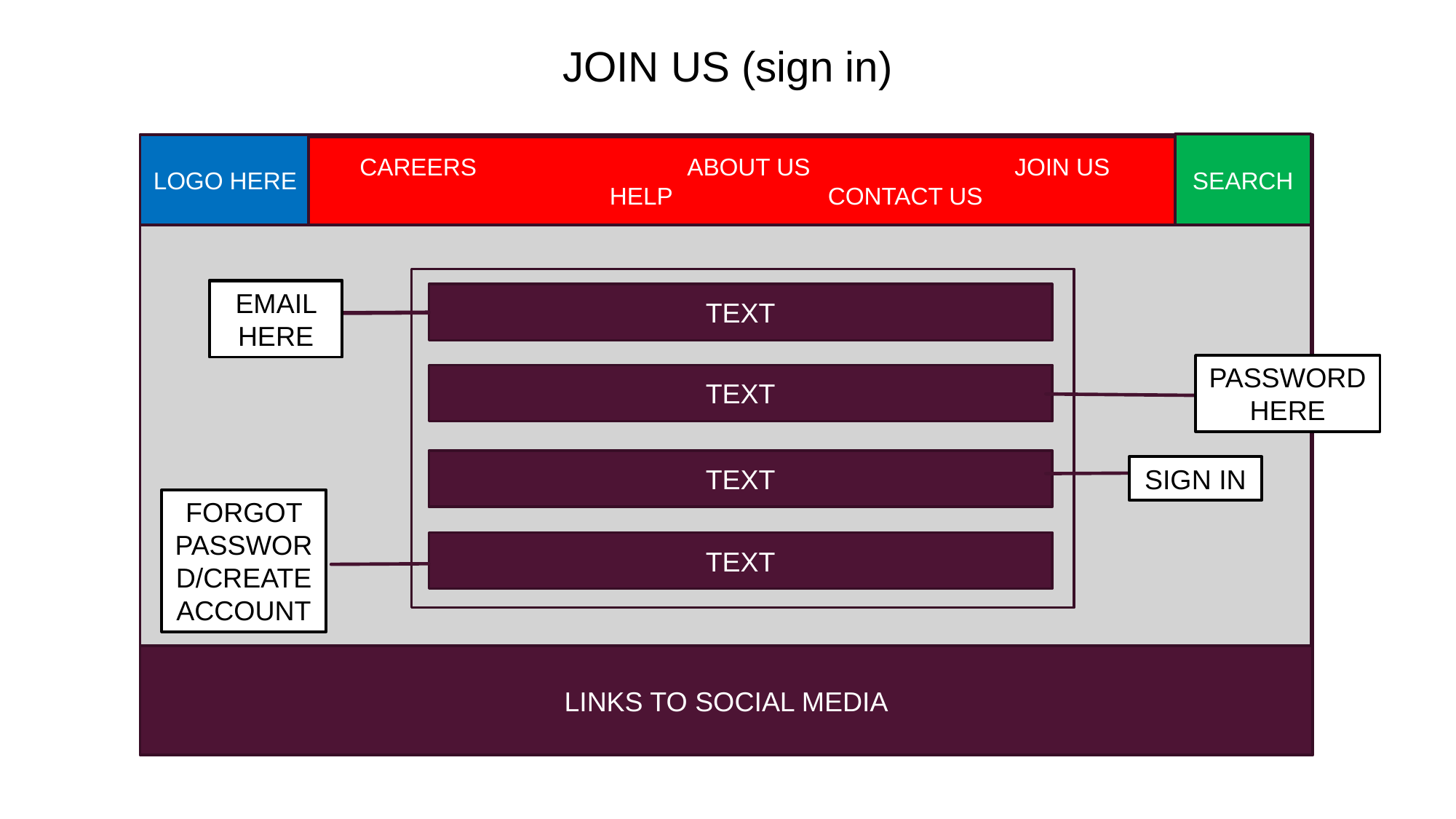

JOIN US (sign in)
SEARCH

LOGO HERE
CAREERS		ABOUT US		JOIN US		HELP		CONTACT US

EMAIL HERE
EMAIL HERE
TEXT
PASSWORD HERE
TEXT
TEXT
SIGN IN
FORGOT PASSWORD/CREATE ACCOUNT
TEXT
LINKS TO SOCIAL MEDIA